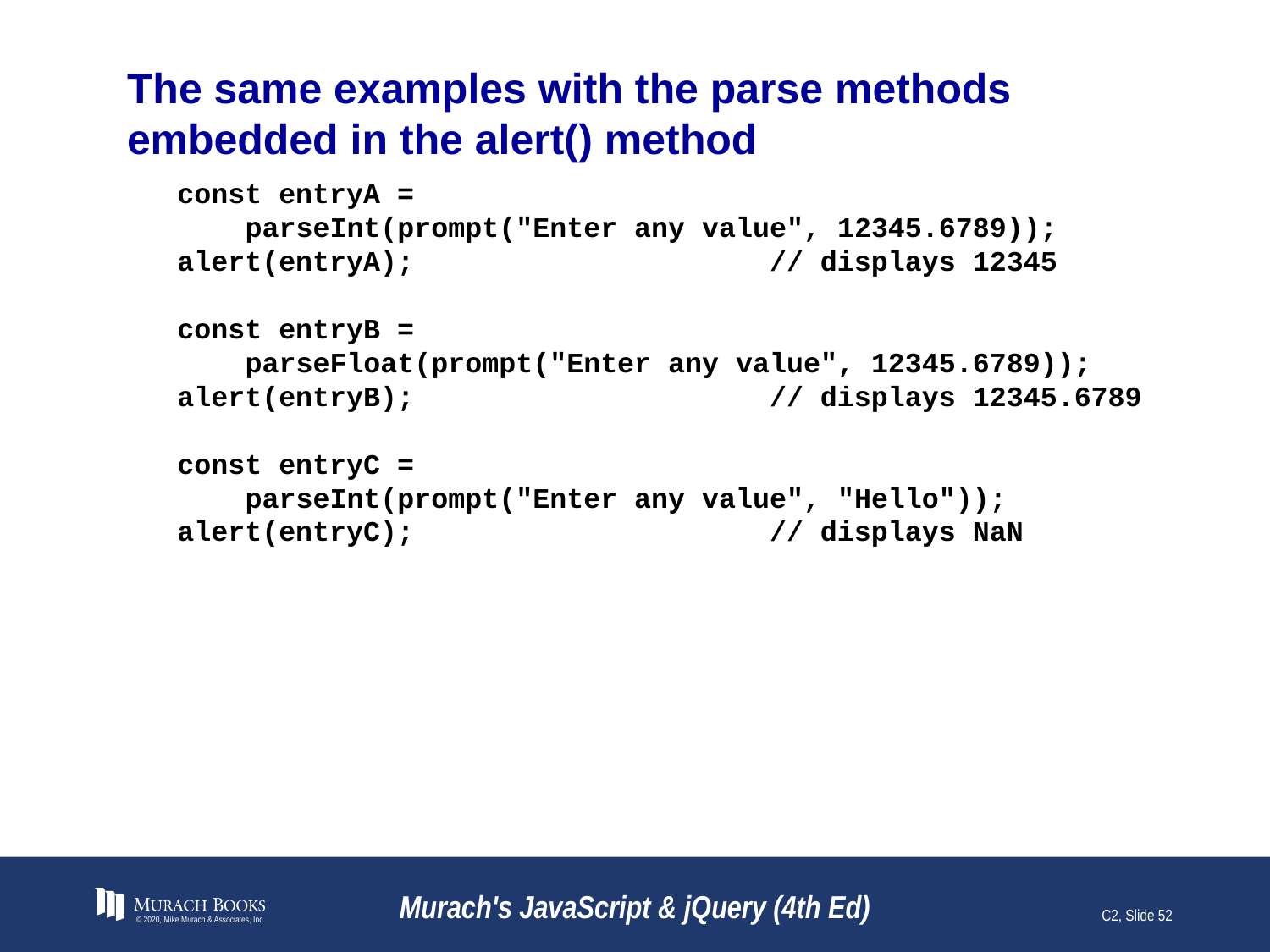

# The same examples with the parse methods embedded in the alert() method
const entryA =
    parseInt(prompt("Enter any value", 12345.6789));
alert(entryA);                     // displays 12345

const entryB =
    parseFloat(prompt("Enter any value", 12345.6789));
alert(entryB);                     // displays 12345.6789

const entryC =
    parseInt(prompt("Enter any value", "Hello"));
alert(entryC);                     // displays NaN

© 2020, Mike Murach & Associates, Inc.
Murach's JavaScript & jQuery (4th Ed)

C2, Slide 52